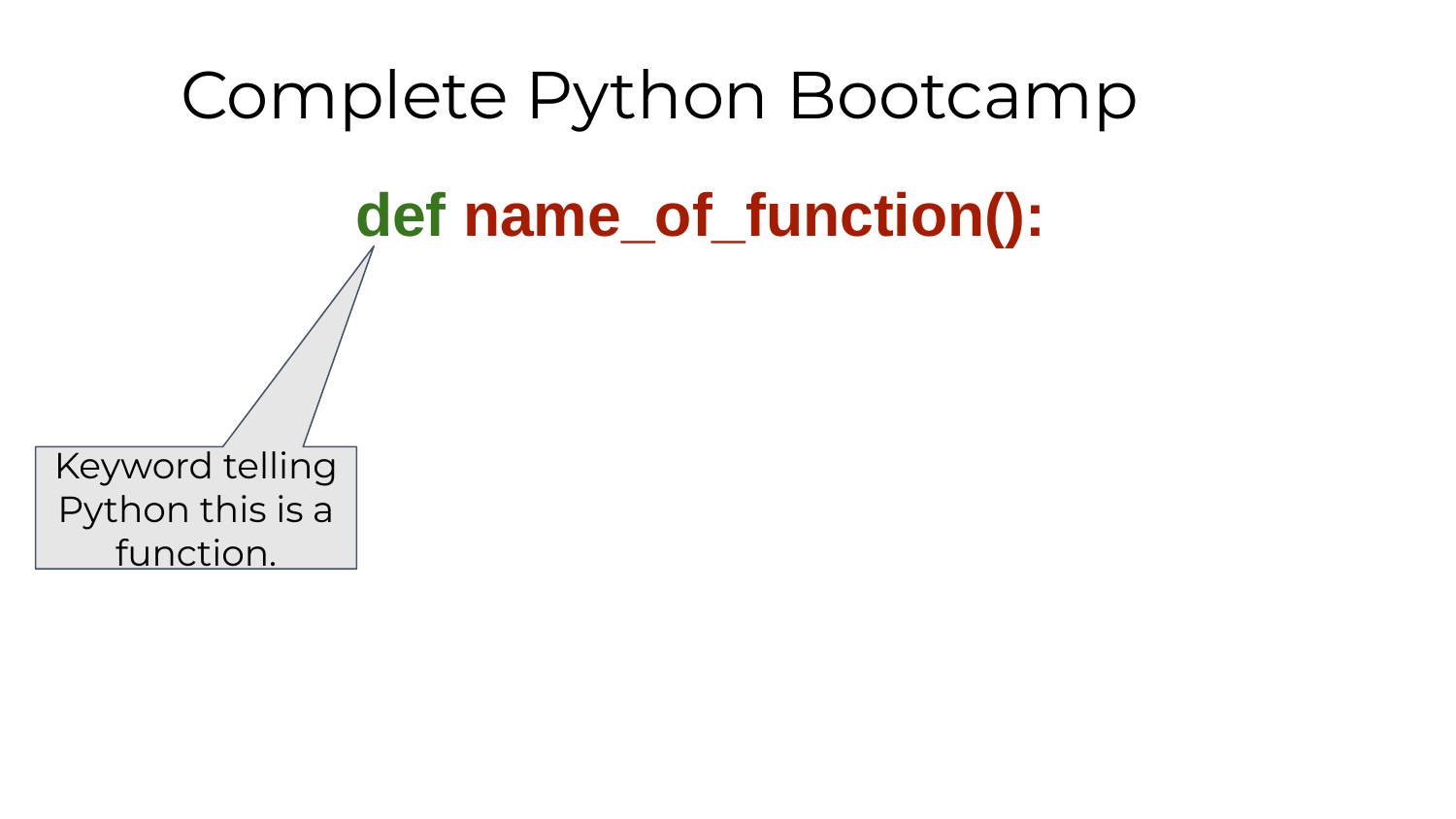

# Complete Python Bootcamp

def name_of_function():

Keyword telling Python this is a function.